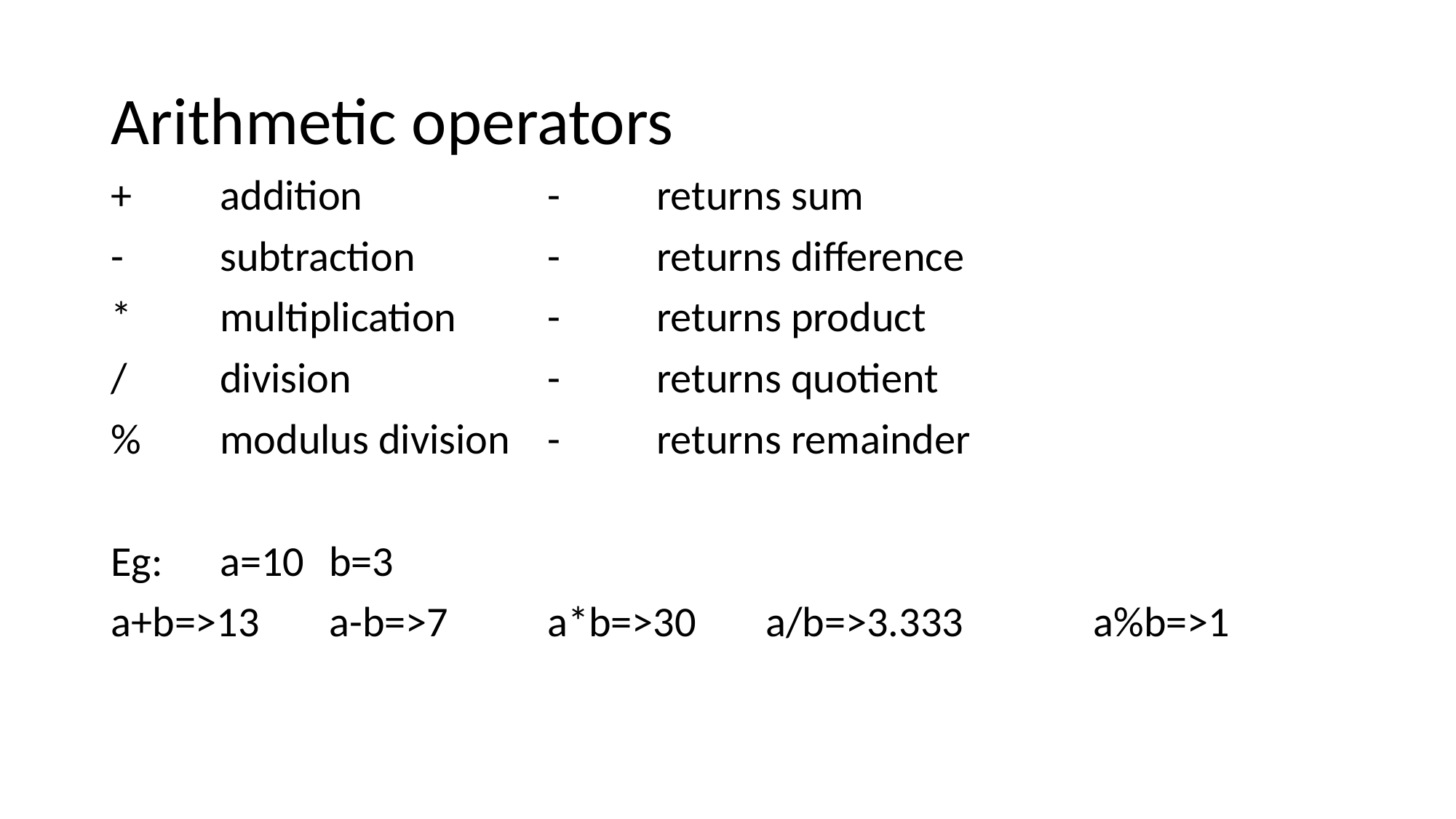

# Arithmetic operators
+	addition		-	returns sum
-	subtraction		-	returns difference
*	multiplication	- 	returns product
/	division		-	returns quotient
%	modulus division	-	returns remainder

Eg:	a=10 	b=3
a+b=>13	a-b=>7	a*b=>30	a/b=>3.333		a%b=>1